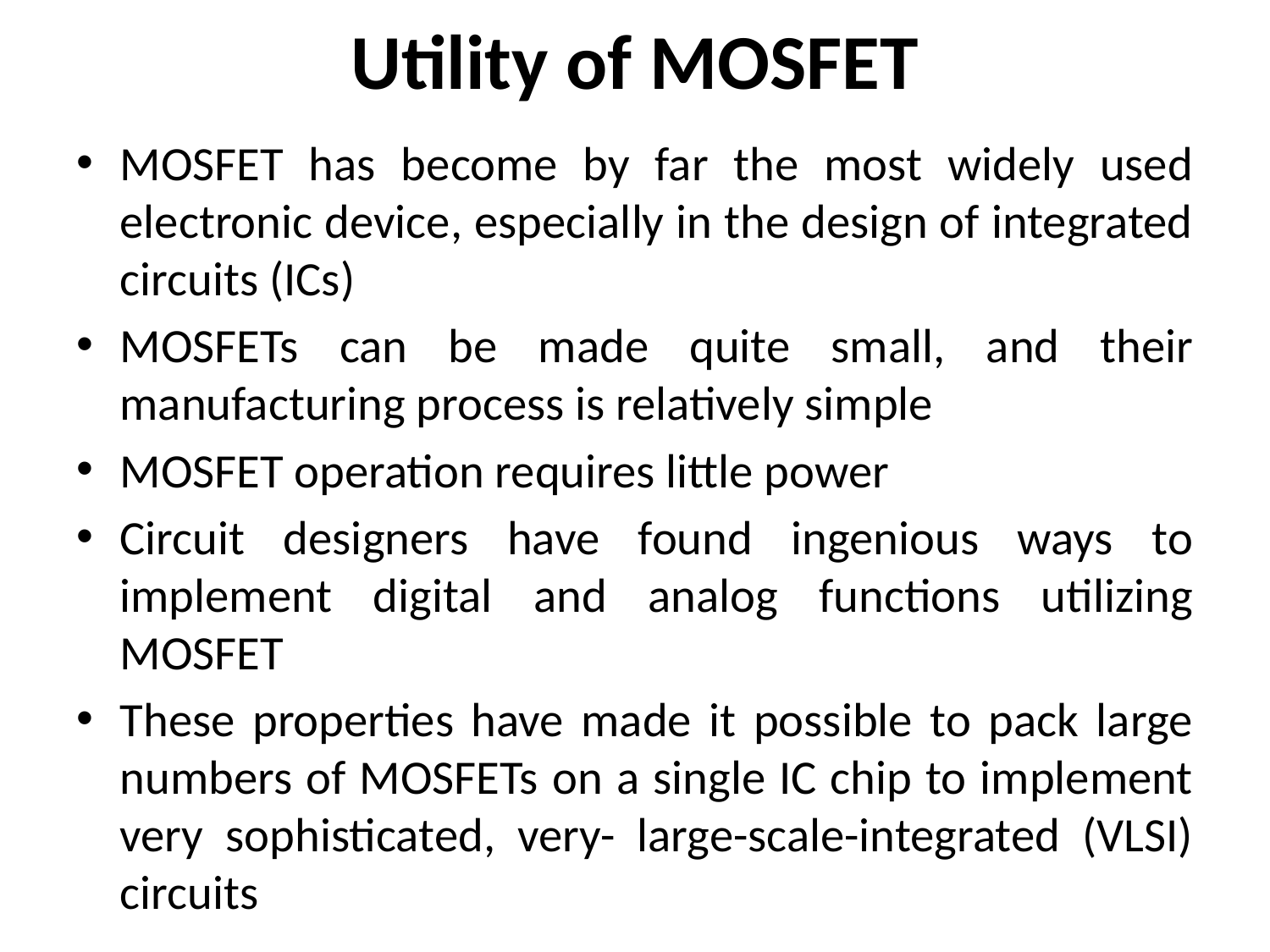

# Utility of MOSFET
MOSFET has become by far the most widely used electronic device, especially in the design of integrated circuits (ICs)
MOSFETs can be made quite small, and their manufacturing process is relatively simple
MOSFET operation requires little power
Circuit designers have found ingenious ways to implement digital and analog functions utilizing MOSFET
These properties have made it possible to pack large numbers of MOSFETs on a single IC chip to implement very sophisticated, very- large-scale-integrated (VLSI) circuits